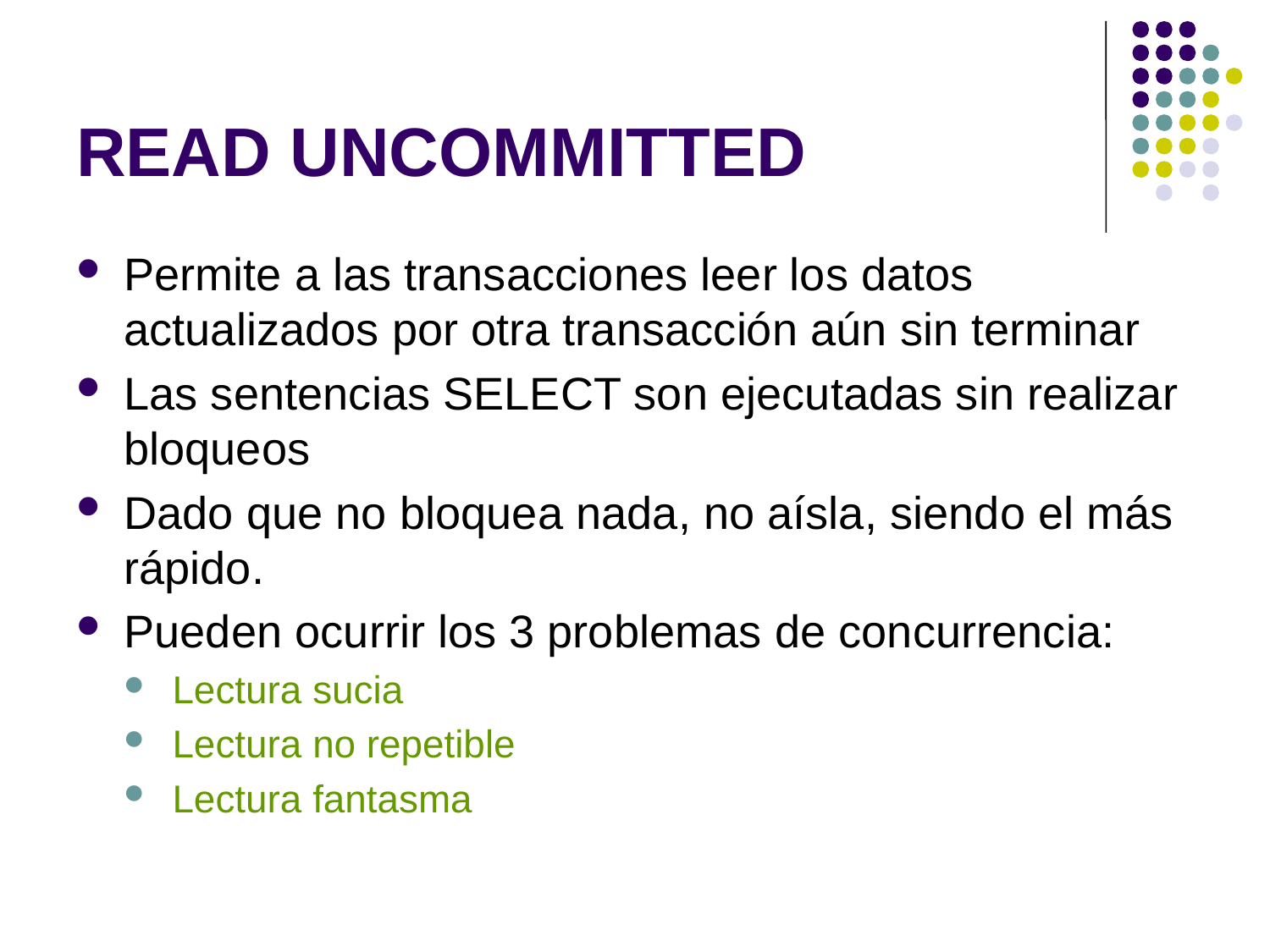

# READ UNCOMMITTED
Permite a las transacciones leer los datos actualizados por otra transacción aún sin terminar
Las sentencias SELECT son ejecutadas sin realizar bloqueos
Dado que no bloquea nada, no aísla, siendo el más rápido.
Pueden ocurrir los 3 problemas de concurrencia:
Lectura sucia
Lectura no repetible
Lectura fantasma